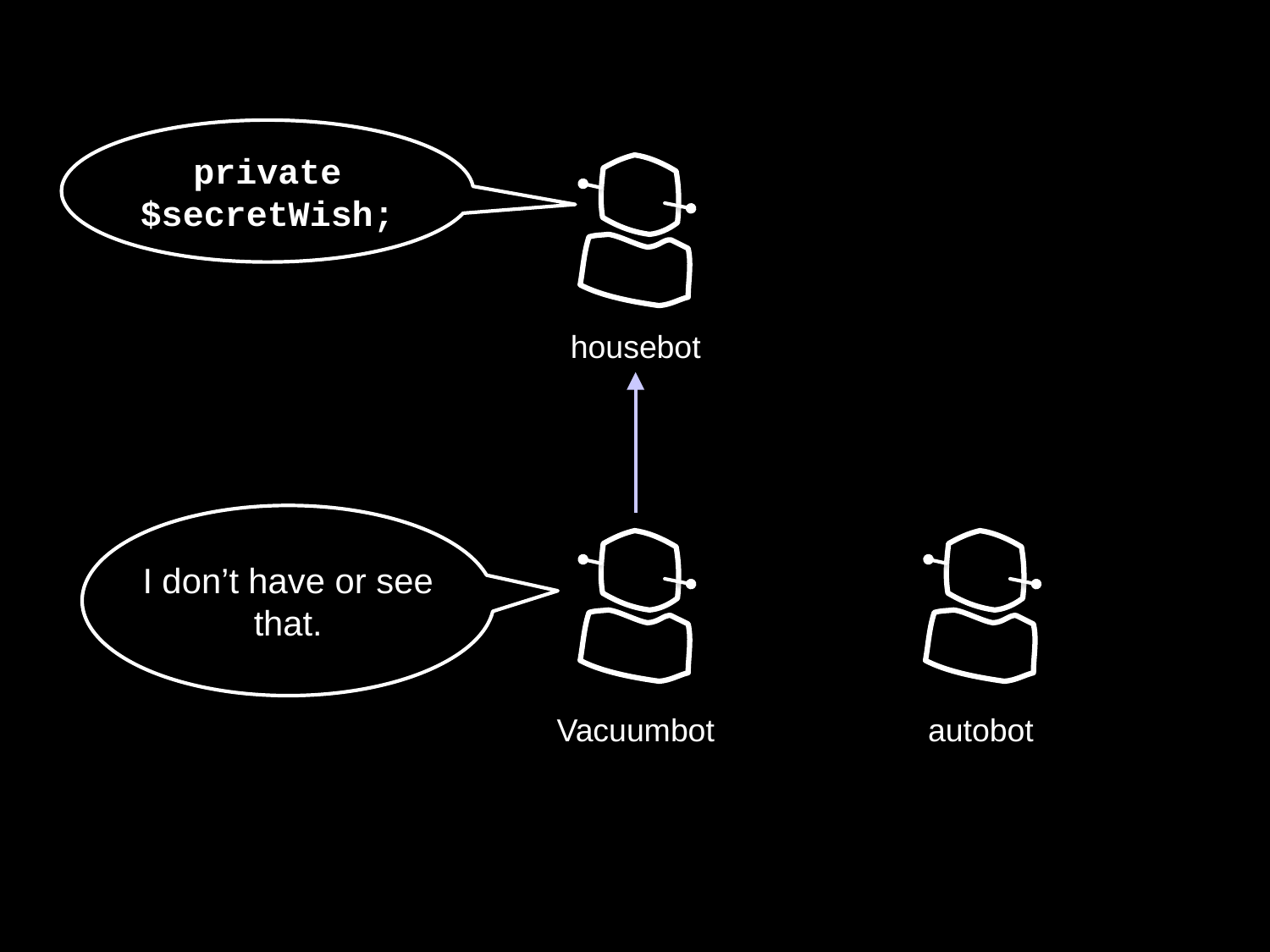

private $secretWish;

housebot
I don’t have or see that.

Vacuumbot
autobot